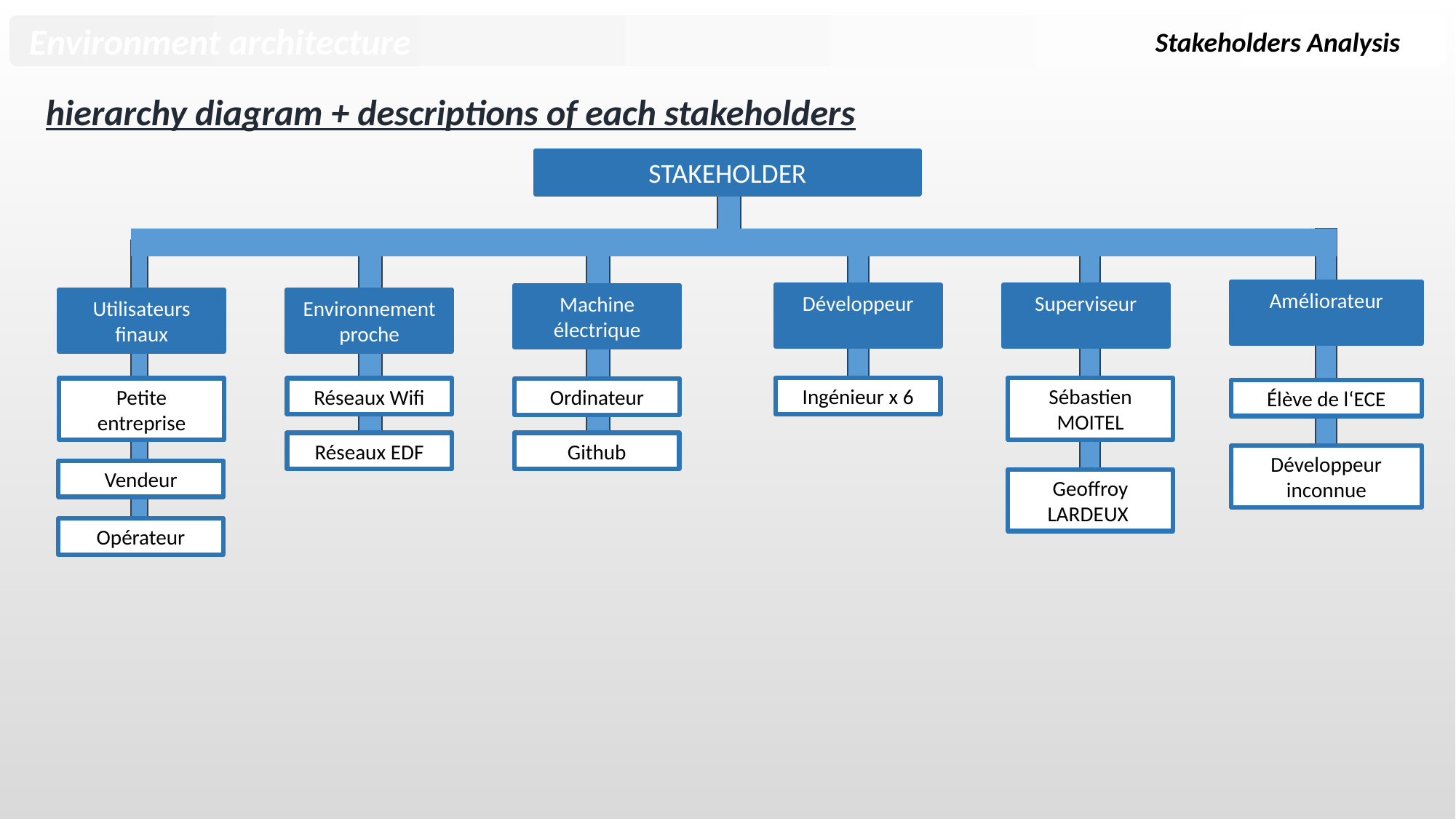

Environment architecture

Stakeholders Analysis
hierarchy diagram + descriptions of each stakeholders
STAKEHOLDER

Améliorateur

Superviseur

Développeur

Machine
électrique
Utilisateurs finaux
Environnement
proche
Ingénieur x 6
Sébastien MOITEL
Petite entreprise
Réseaux Wifi
Ordinateur
Élève de l‘ECE
Github
Réseaux EDF
Développeur inconnue
Vendeur
Geoffroy LARDEUX
Opérateur